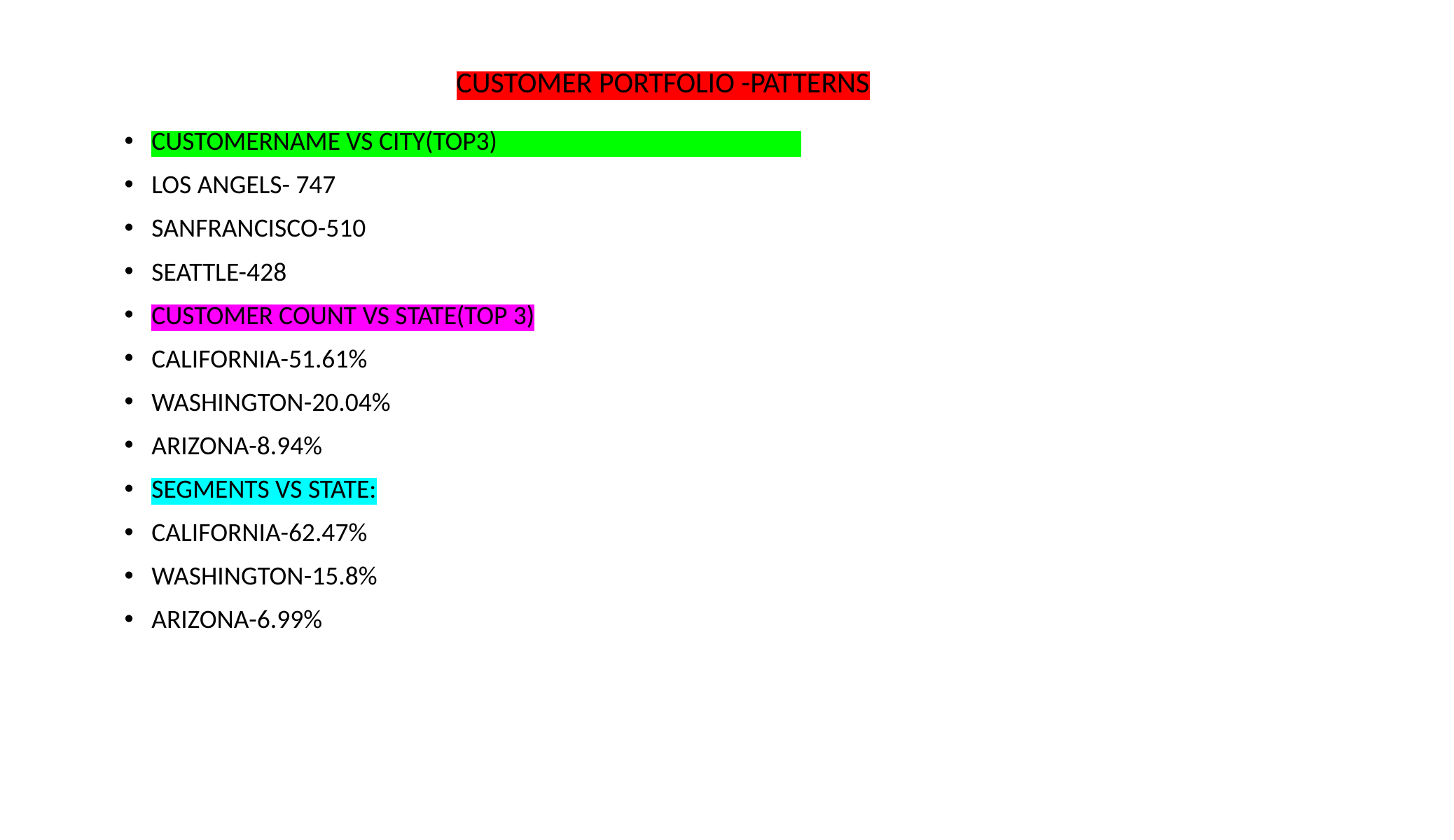

# CUSTOMER PORTFOLIO -PATTERNS
CUSTOMERNAME VS CITY(TOP3)
LOS ANGELS- 747
SANFRANCISCO-510
SEATTLE-428
CUSTOMER COUNT VS STATE(TOP 3)
CALIFORNIA-51.61%
WASHINGTON-20.04%
ARIZONA-8.94%
SEGMENTS VS STATE:
CALIFORNIA-62.47%
WASHINGTON-15.8%
ARIZONA-6.99%